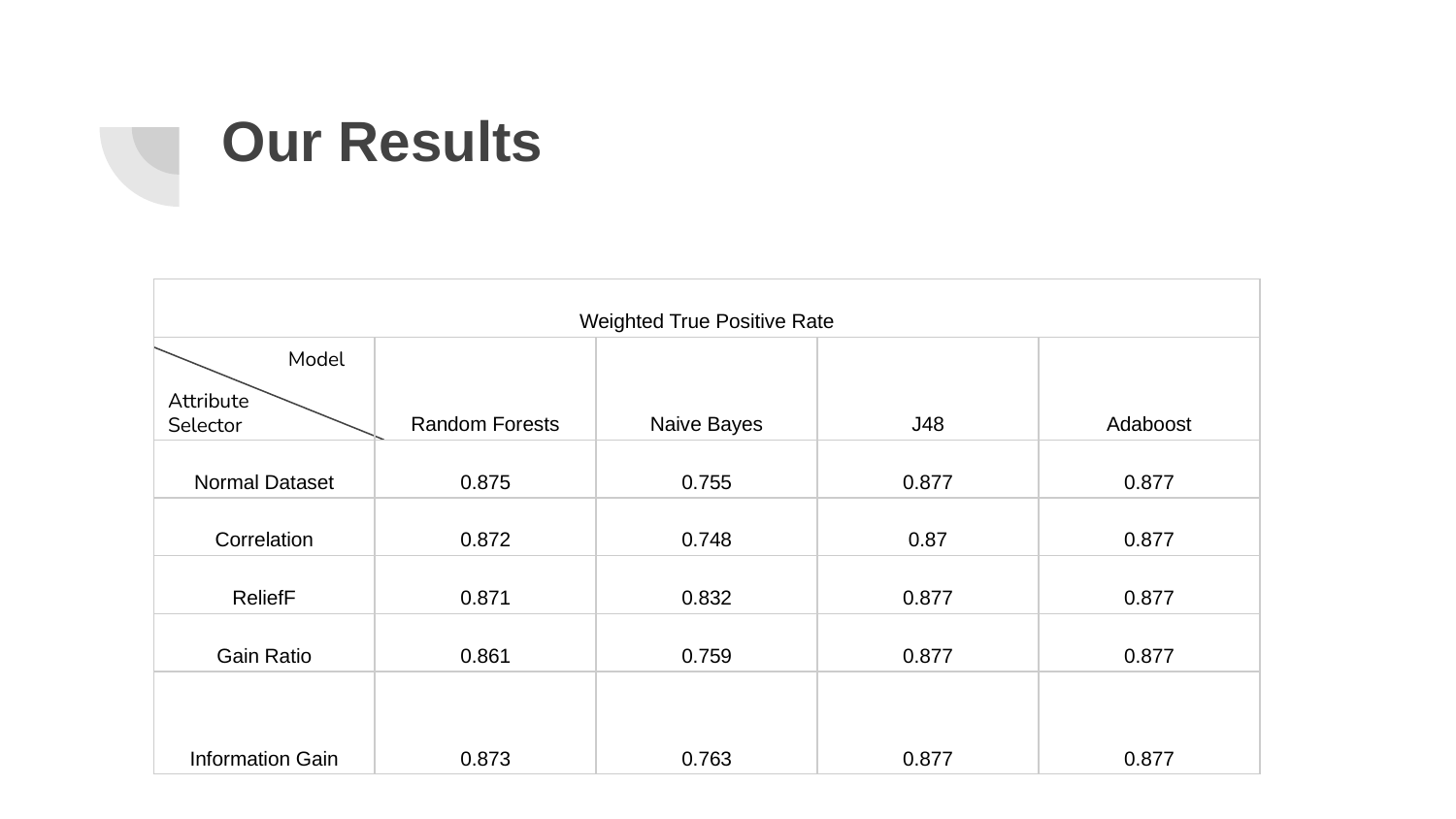

# Our Results

| Weighted True Positive Rate |  |  |  |  |
| --- | --- | --- | --- | --- |
|  | Random Forests | Naive Bayes | J48 | Adaboost |
| Normal Dataset | 0.875 | 0.755 | 0.877 | 0.877 |
| Correlation | 0.872 | 0.748 | 0.87 | 0.877 |
| ReliefF | 0.871 | 0.832 | 0.877 | 0.877 |
| Gain Ratio | 0.861 | 0.759 | 0.877 | 0.877 |
| Information Gain | 0.873 | 0.763 | 0.877 | 0.877 |

Model
Attribute Selector